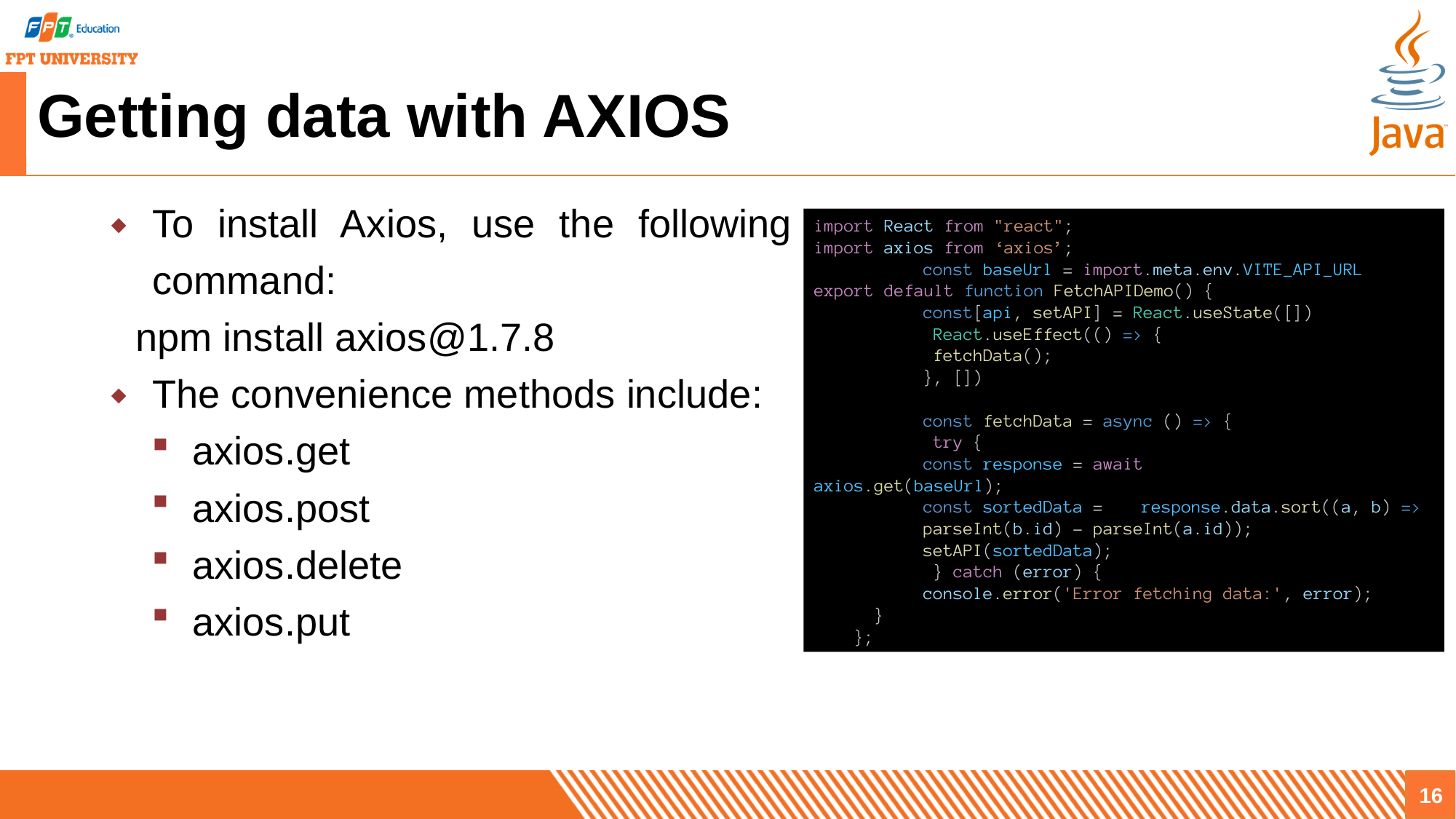

# Getting data with AXIOS
To install Axios, use the following command:
 npm install axios@1.7.8
The convenience methods include:
axios.get
axios.post
axios.delete
axios.put
import React from "react";
import axios from ‘axios’;
 	const baseUrl = import.meta.env.VITE_API_URL
export default function FetchAPIDemo() {
    	const[api, setAPI] = React.useState([])
     	 React.useEffect(() => {
   	 fetchData();
	}, [])

	const fetchData = async () => {
     	 try {
        	const response = await 	axios.get(baseUrl);
        	const sortedData = 	response.data.sort((a, b) => 	parseInt(b.id) - parseInt(a.id));
        	setAPI(sortedData);
     	 } catch (error) {
       	console.error('Error fetching data:', error);
      }
    };
16